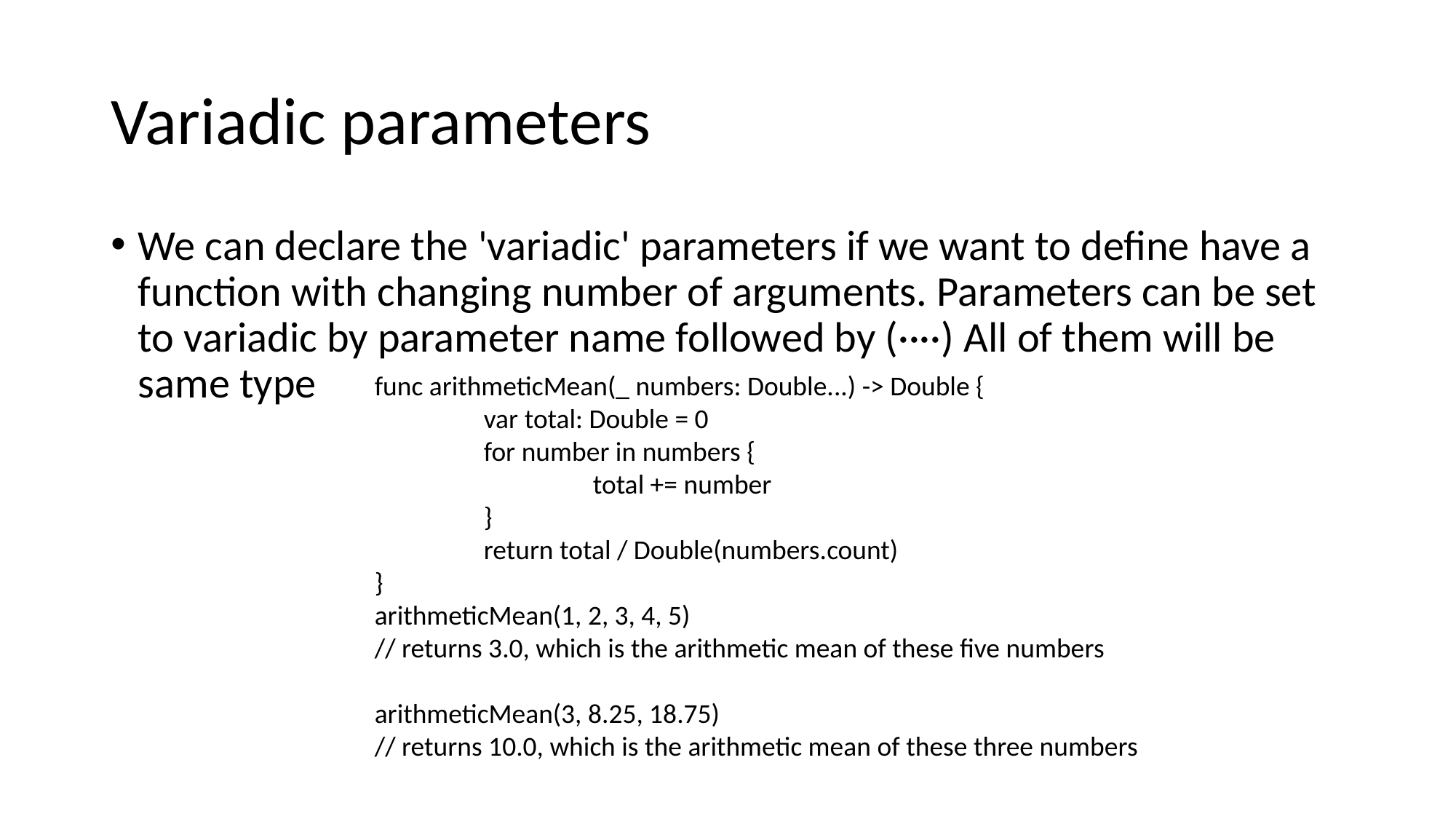

# Variadic parameters
We can declare the 'variadic' parameters if we want to define have a function with changing number of arguments. Parameters can be set to variadic by parameter name followed by (····) All of them will be same type
func arithmeticMean(_ numbers: Double...) -> Double {
	var total: Double = 0
	for number in numbers {
		total += number
	}
	return total / Double(numbers.count)
}
arithmeticMean(1, 2, 3, 4, 5)
// returns 3.0, which is the arithmetic mean of these five numbers

arithmeticMean(3, 8.25, 18.75)
// returns 10.0, which is the arithmetic mean of these three numbers